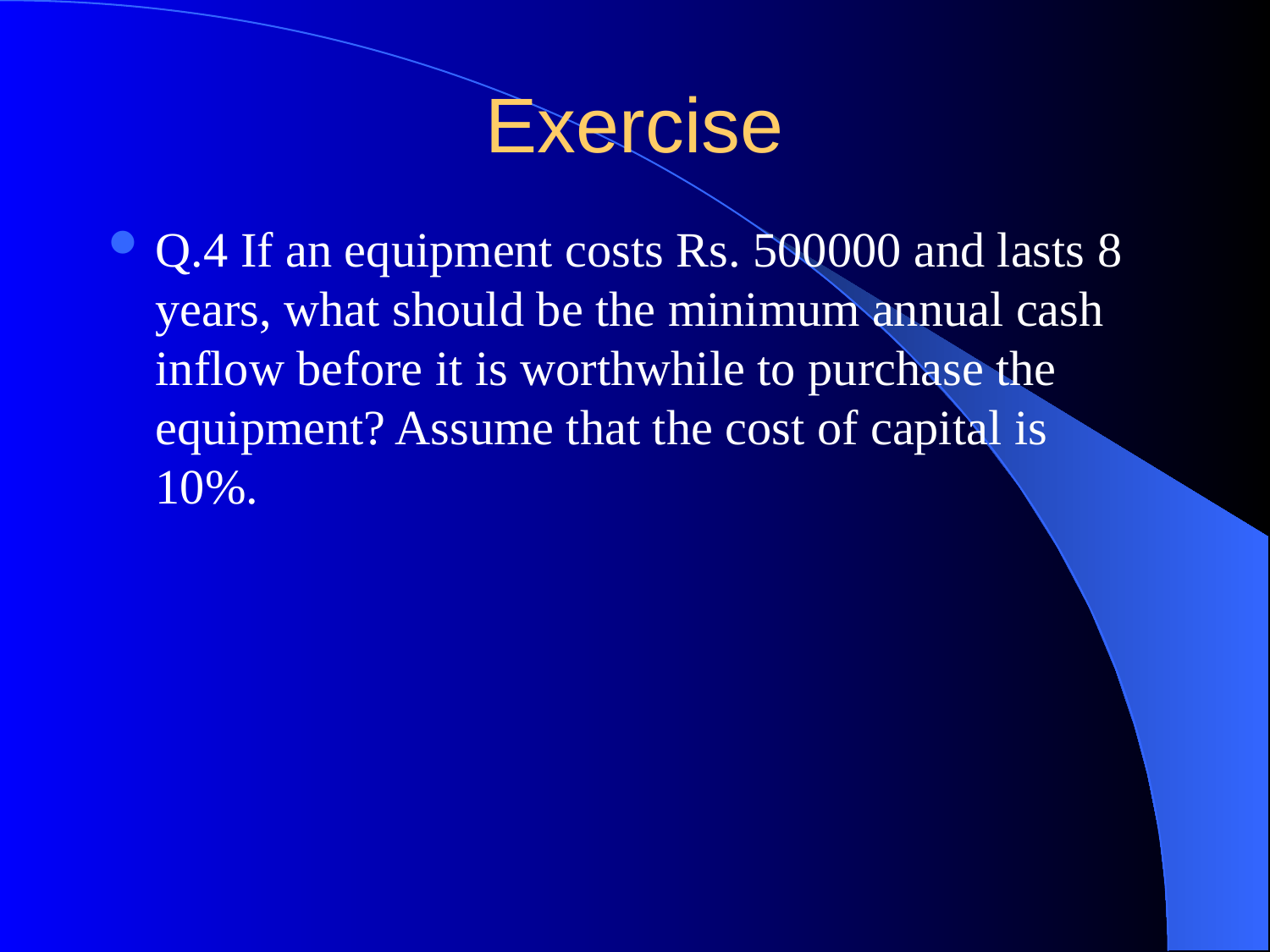

# Exercise
Q.4 If an equipment costs Rs. 500000 and lasts 8 years, what should be the minimum annual cash inflow before it is worthwhile to purchase the equipment? Assume that the cost of capital is 10%.